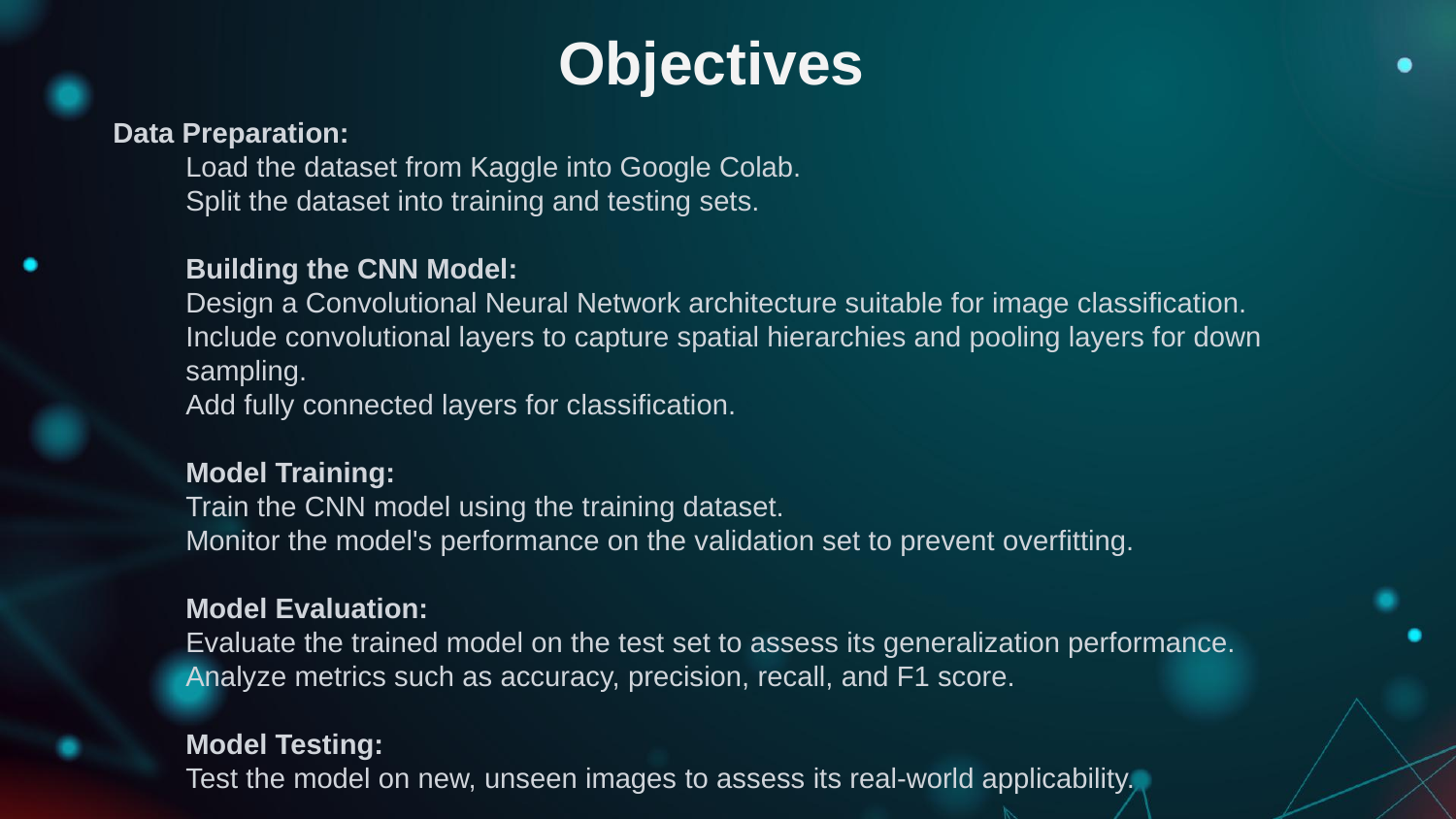

# Objectives
Data Preparation:
Load the dataset from Kaggle into Google Colab.
Split the dataset into training and testing sets.

Building the CNN Model:
Design a Convolutional Neural Network architecture suitable for image classification.
Include convolutional layers to capture spatial hierarchies and pooling layers for down sampling.
Add fully connected layers for classification.

Model Training:
Train the CNN model using the training dataset.
Monitor the model's performance on the validation set to prevent overfitting.

Model Evaluation:
Evaluate the trained model on the test set to assess its generalization performance.
Analyze metrics such as accuracy, precision, recall, and F1 score.

Model Testing:
Test the model on new, unseen images to assess its real-world applicability.